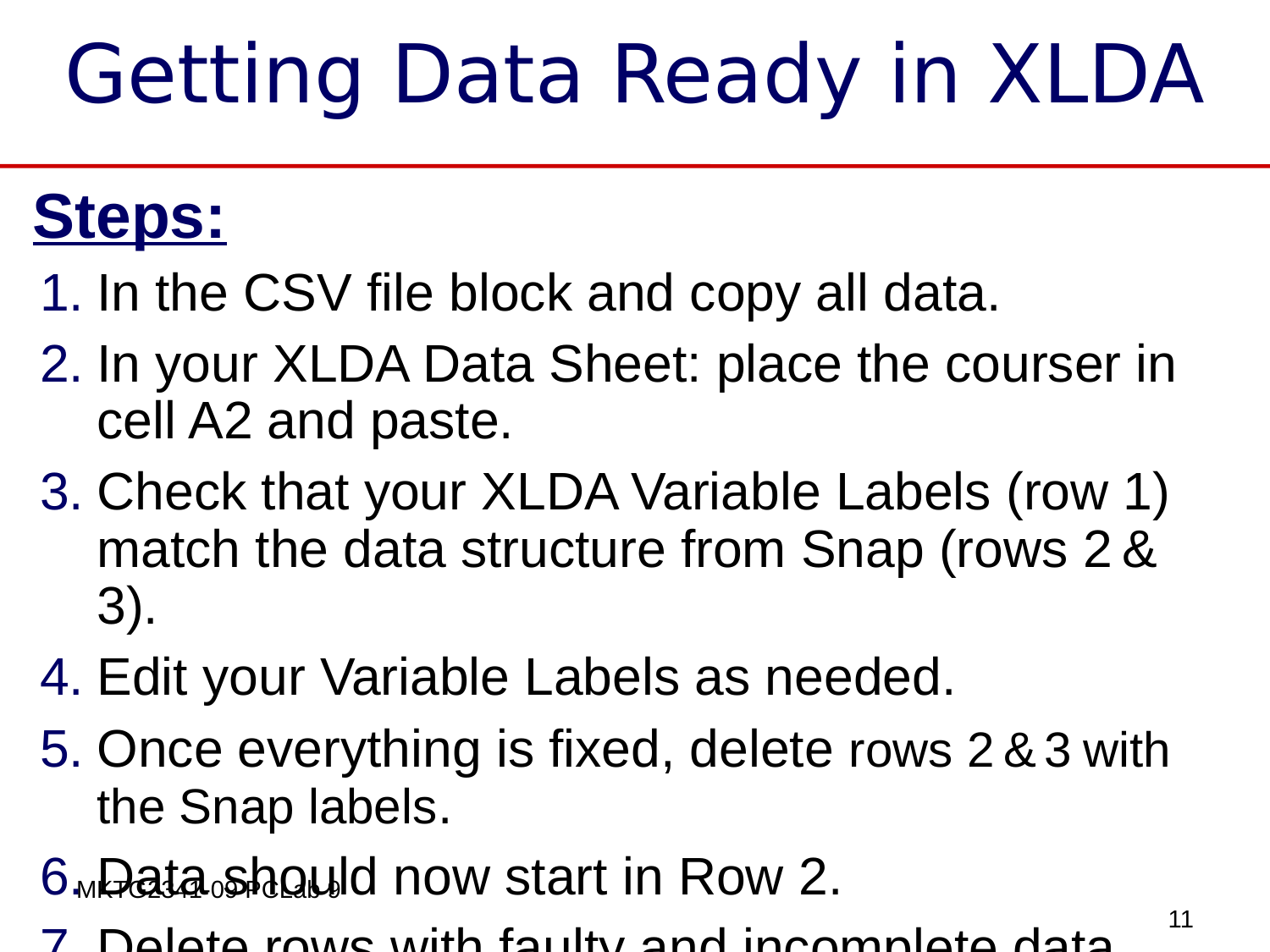

# Getting Data Ready in XLDA
Steps:
In the CSV file block and copy all data.
In your XLDA Data Sheet: place the courser in cell A2 and paste.
Check that your XLDA Variable Labels (row 1) match the data structure from Snap (rows 2 & 3).
Edit your Variable Labels as needed.
Once everything is fixed, delete rows 2 & 3 with the Snap labels.
Data should now start in Row 2.
Delete rows with faulty and incomplete data.
MKTG2341-09 PCLab 9

11